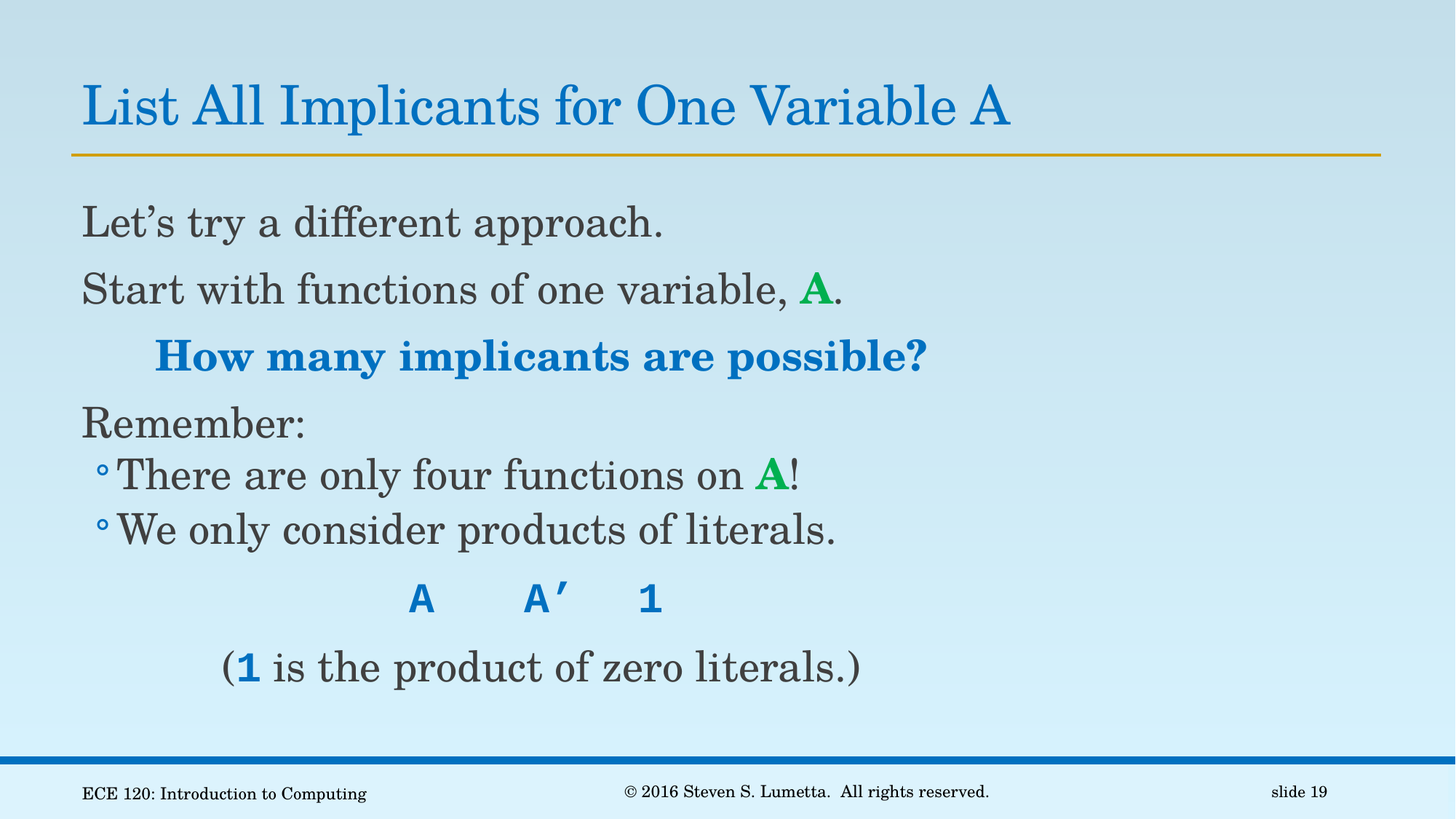

# List All Implicants for One Variable A
Let’s try a different approach.
Start with functions of one variable, A.
How many implicants are possible?
Remember:
There are only four functions on A!
We only consider products of literals.

(1 is the product of zero literals.)

A
A’
1
ECE 120: Introduction to Computing
© 2016 Steven S. Lumetta.  All rights reserved.
slide 19